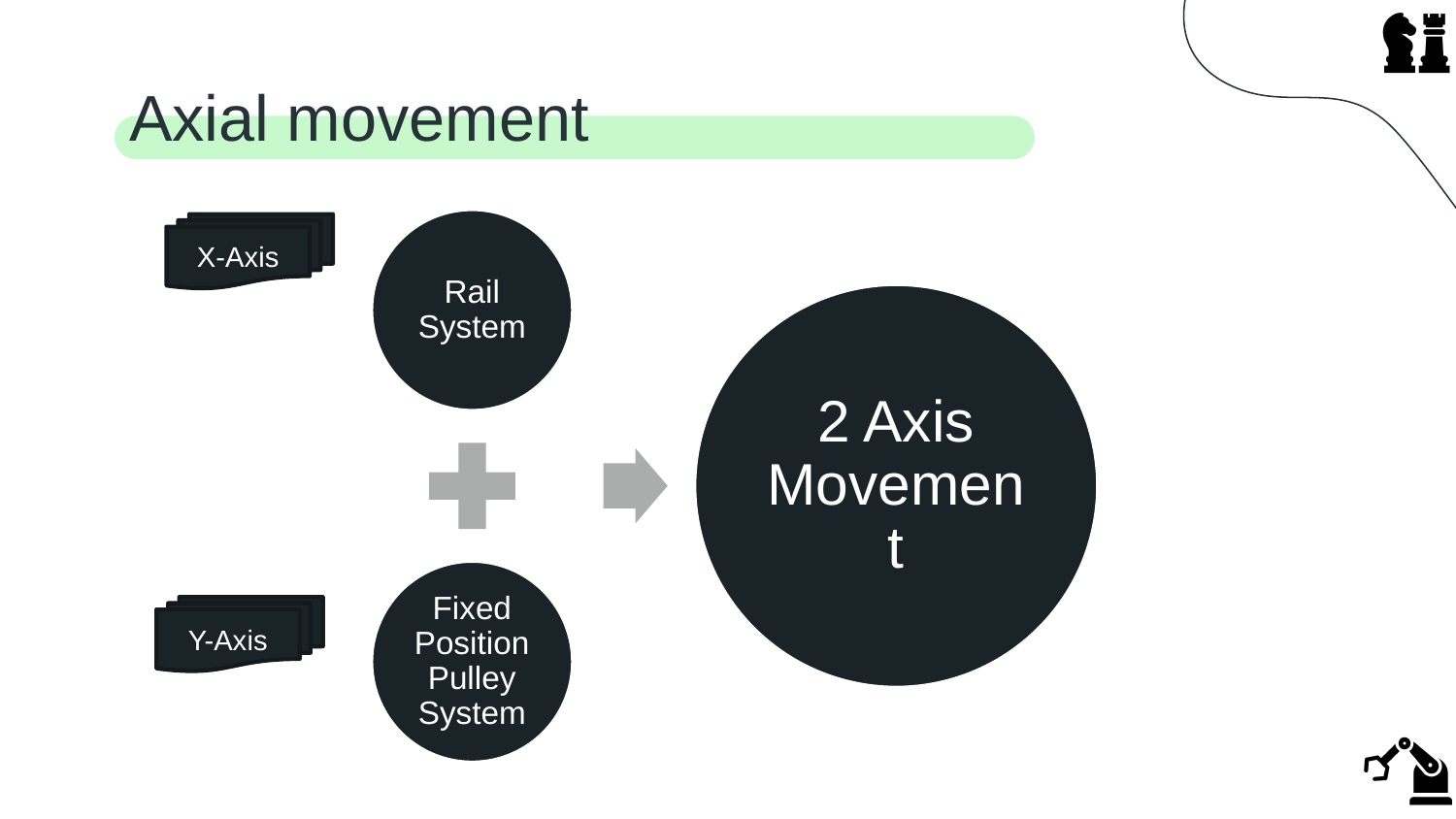

# Axial movement
Rail System

Fixed Position Pulley System

2 Axis Movement
X-Axis
Y-Axis